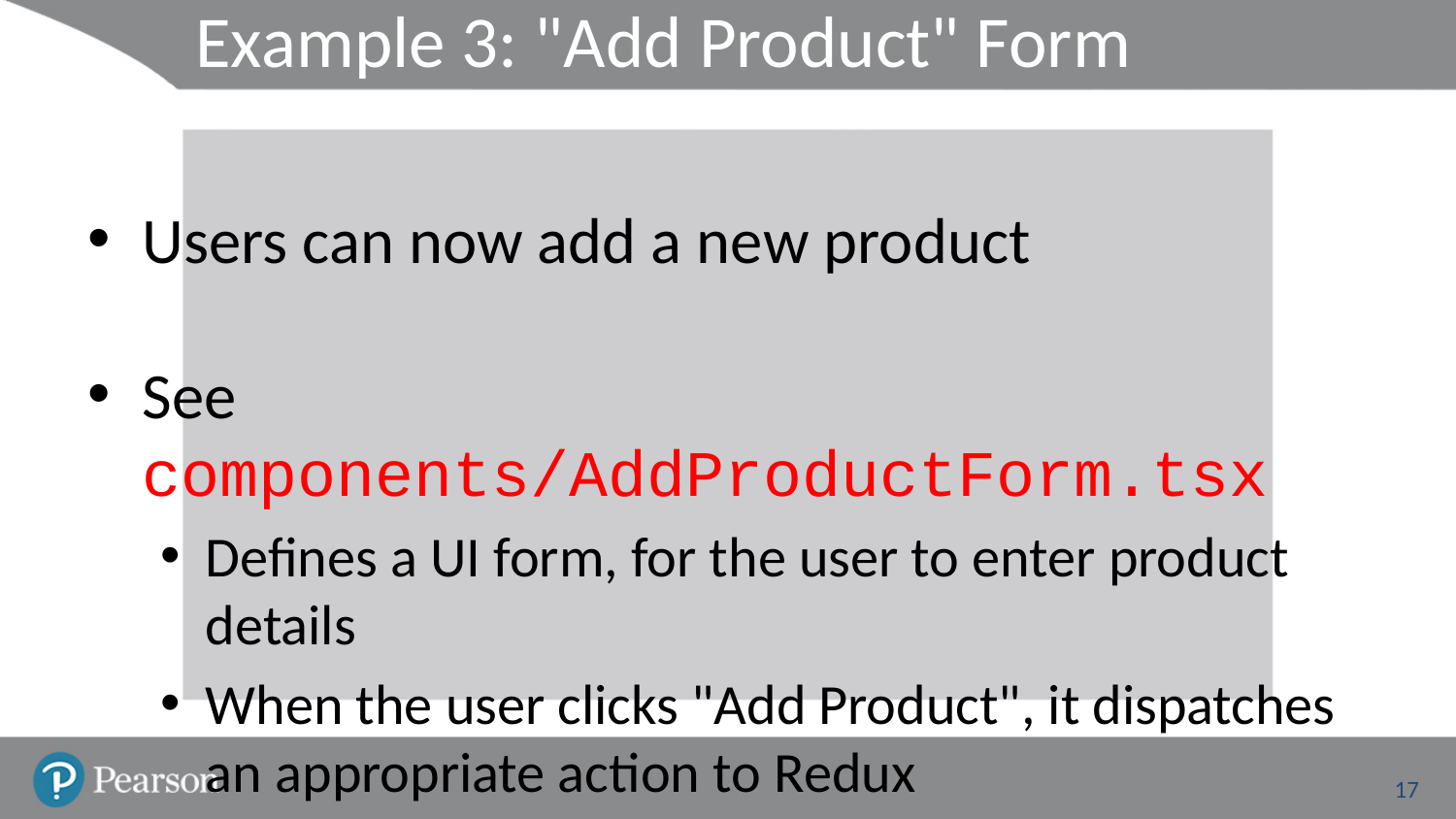

# Example 3: "Add Product" Form
Users can now add a new product

See components/AddProductForm.tsx
Defines a UI form, for the user to enter product details
When the user clicks "Add Product", it dispatches an appropriate action to Redux

Now see components/Main.tsx
Renders an AddProductForm
17